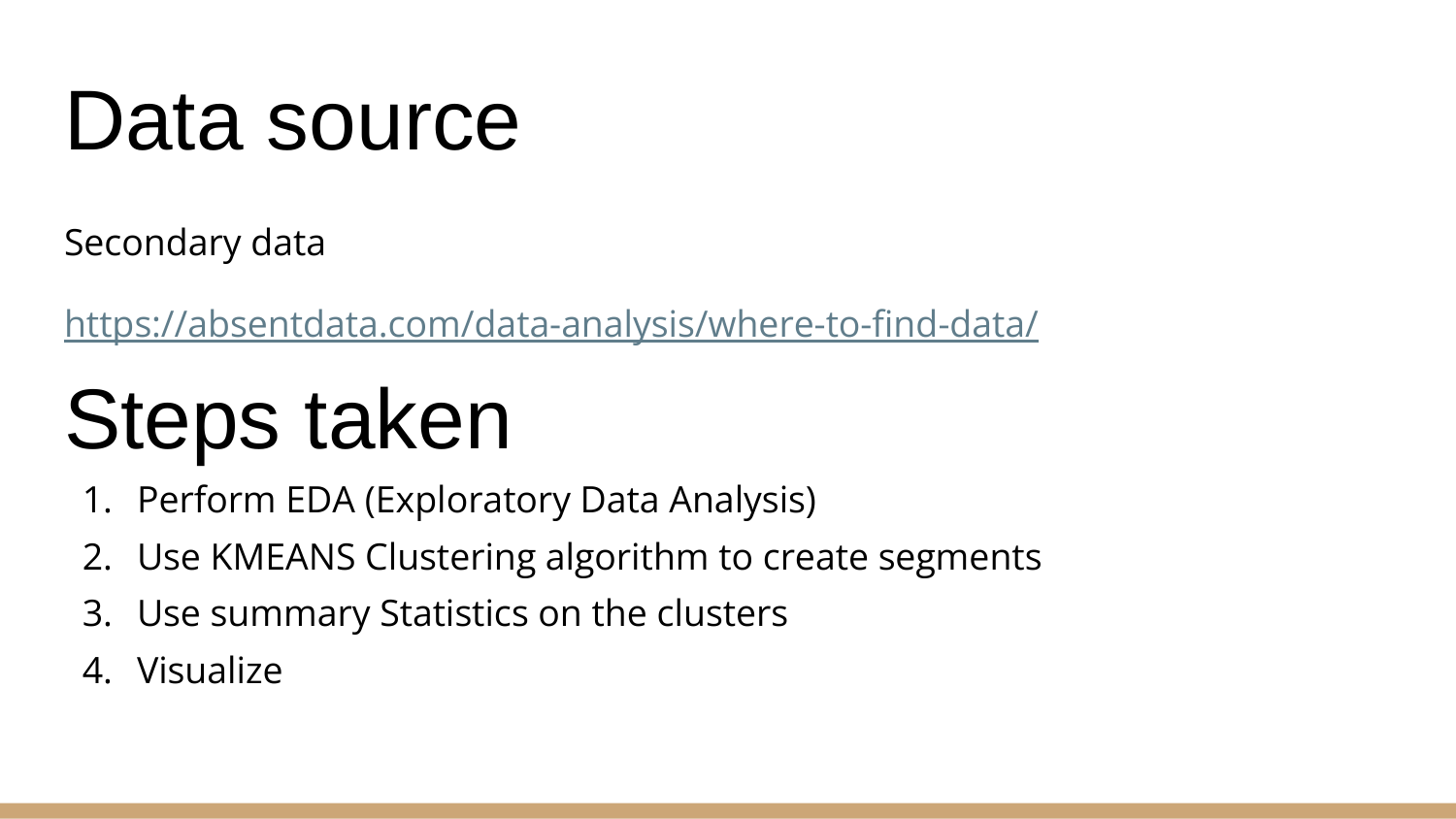

# Data source
Secondary data
https://absentdata.com/data-analysis/where-to-find-data/
Steps taken
Perform EDA (Exploratory Data Analysis)
Use KMEANS Clustering algorithm to create segments
Use summary Statistics on the clusters
Visualize